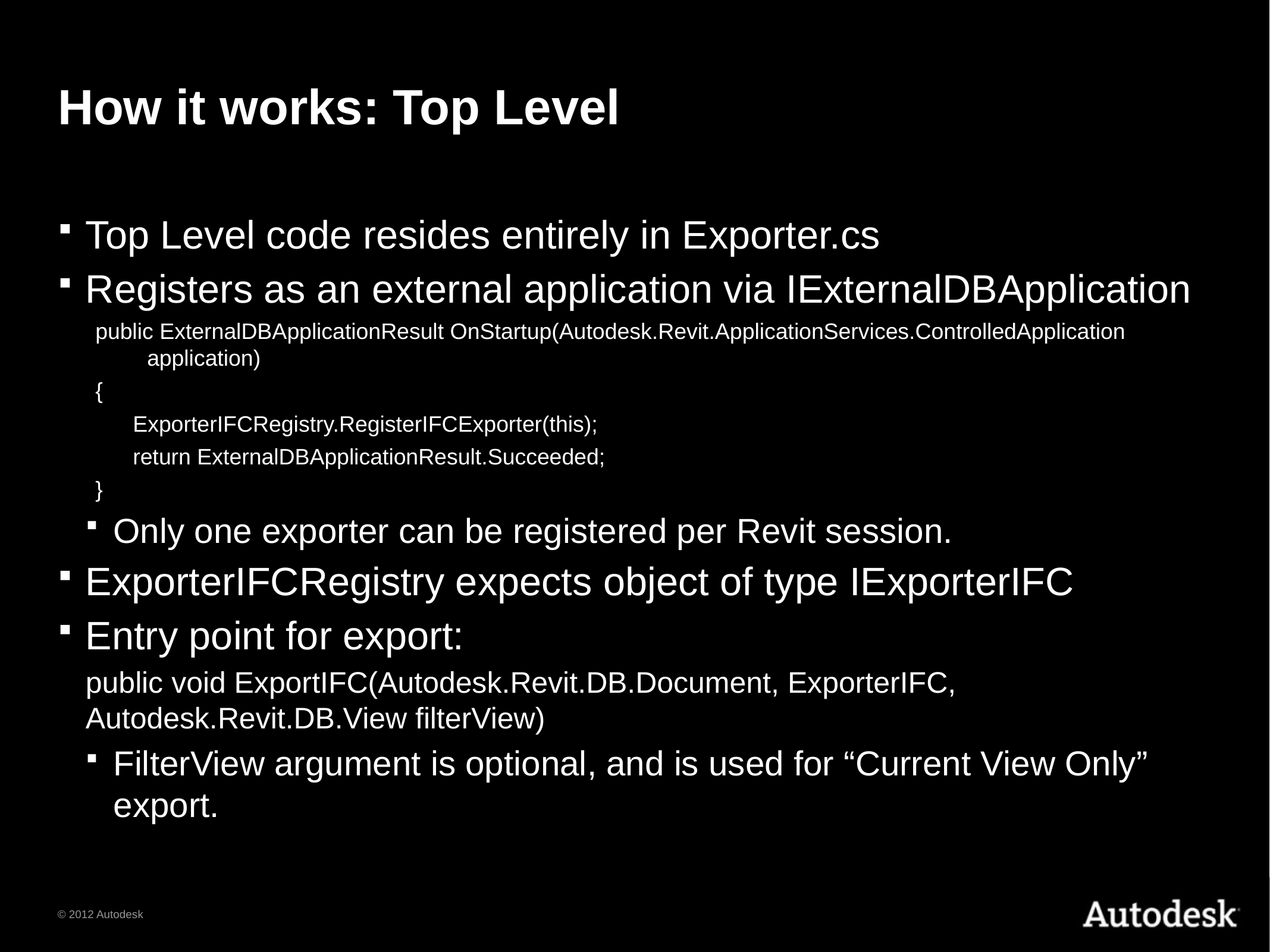

# How it works: Top Level
Top Level code resides entirely in Exporter.cs
Registers as an external application via IExternalDBApplication
      public ExternalDBApplicationResult OnStartup(Autodesk.Revit.ApplicationServices.ControlledApplication 	application)
      {
            ExporterIFCRegistry.RegisterIFCExporter(this);
            return ExternalDBApplicationResult.Succeeded;
      }
Only one exporter can be registered per Revit session.
ExporterIFCRegistry expects object of type IExporterIFC
Entry point for export:
public void ExportIFC(Autodesk.Revit.DB.Document, ExporterIFC,    	Autodesk.Revit.DB.View filterView)
FilterView argument is optional, and is used for “Current View Only” export.